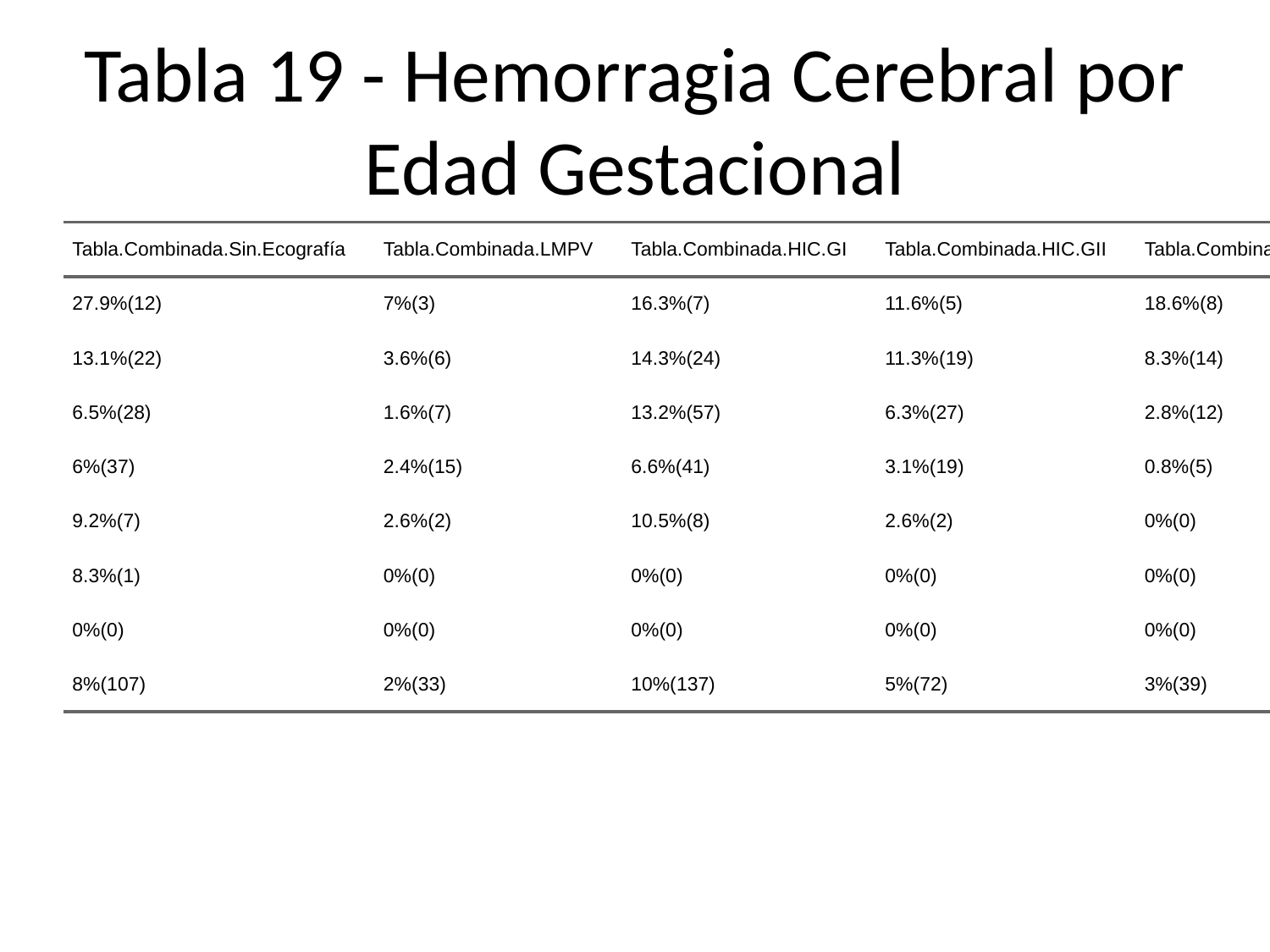

# Tabla 19 - Hemorragia Cerebral por Edad Gestacional
| Tabla.Combinada.Sin.Ecografía | Tabla.Combinada.LMPV | Tabla.Combinada.HIC.GI | Tabla.Combinada.HIC.GII | Tabla.Combinada.HIC.GIII | Tabla.Combinada.Normal | Tabla.Combinada.Total |
| --- | --- | --- | --- | --- | --- | --- |
| 27.9%(12) | 7%(3) | 16.3%(7) | 11.6%(5) | 18.6%(8) | 18.6%(8) | 3%(43) |
| 13.1%(22) | 3.6%(6) | 14.3%(24) | 11.3%(19) | 8.3%(14) | 49.4%(83) | 12%(168) |
| 6.5%(28) | 1.6%(7) | 13.2%(57) | 6.3%(27) | 2.8%(12) | 69.7%(301) | 32%(432) |
| 6%(37) | 2.4%(15) | 6.6%(41) | 3.1%(19) | 0.8%(5) | 81.1%(503) | 46%(620) |
| 9.2%(7) | 2.6%(2) | 10.5%(8) | 2.6%(2) | 0%(0) | 75%(57) | 6%(76) |
| 8.3%(1) | 0%(0) | 0%(0) | 0%(0) | 0%(0) | 91.7%(11) | 1%(12) |
| 0%(0) | 0%(0) | 0%(0) | 0%(0) | 0%(0) | 100%(1) | 0%(1) |
| 8%(107) | 2%(33) | 10%(137) | 5%(72) | 3%(39) | 71%(964) | 100%(1352) |